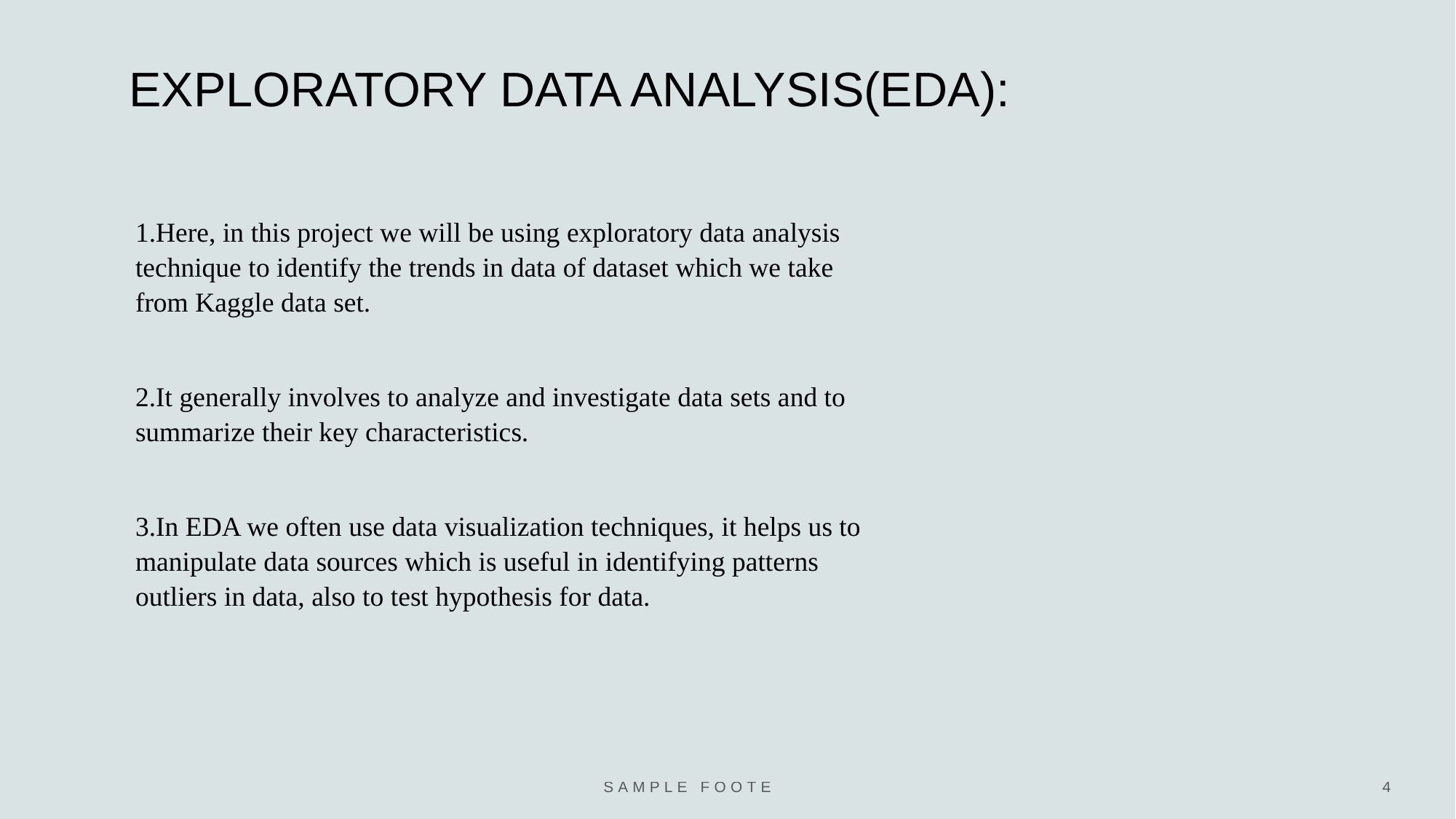

# EXPLORATORY DATA ANALYSIS(EDA):
1.Here, in this project we will be using exploratory data analysis technique to identify the trends in data of dataset which we take from Kaggle data set.

2.It generally involves to analyze and investigate data sets and to summarize their key characteristics.

3.In EDA we often use data visualization techniques, it helps us to manipulate data sources which is useful in identifying patterns outliers in data, also to test hypothesis for data.
Sample Footer Text
4